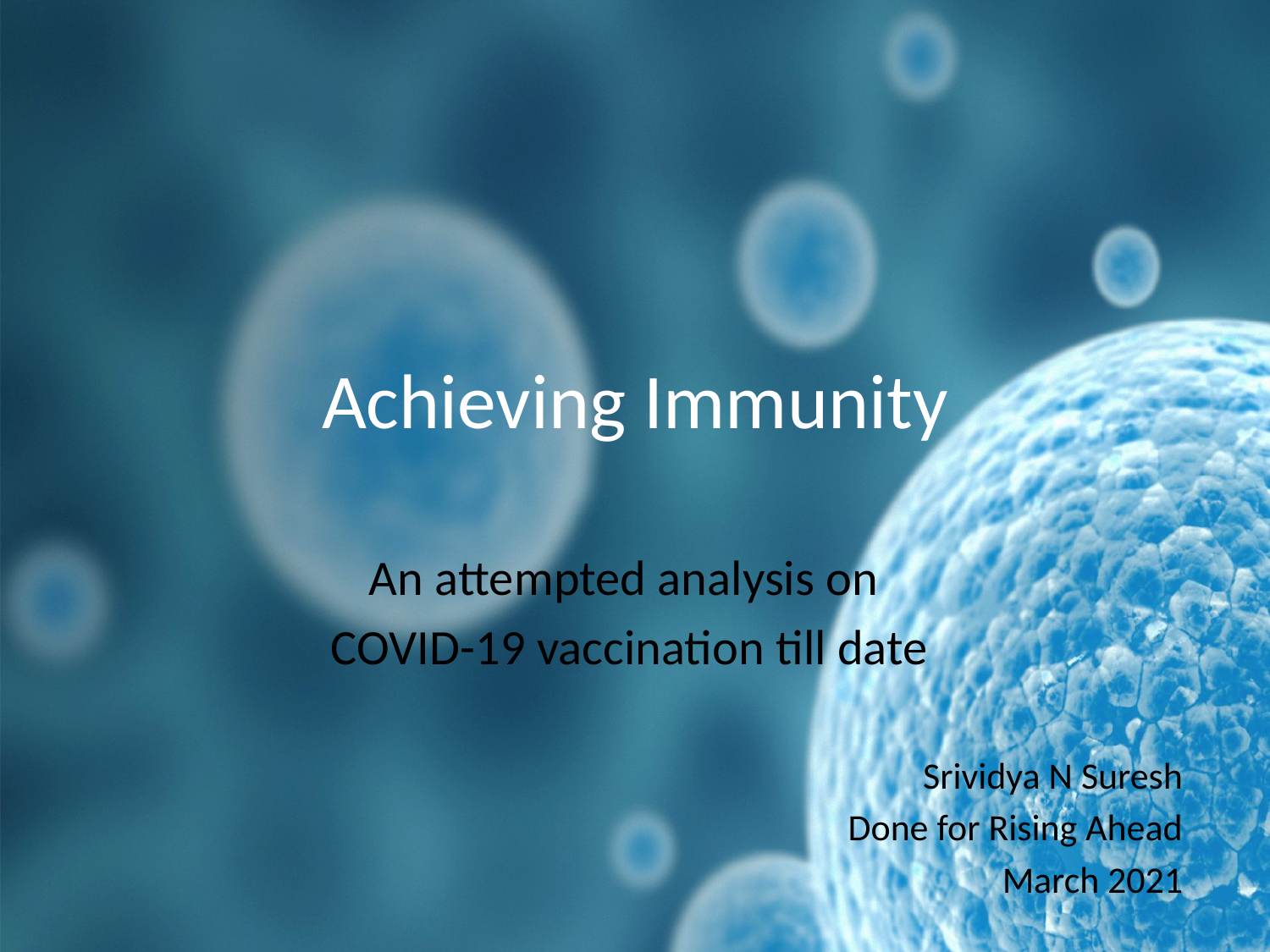

# Achieving Immunity
An attempted analysis on
COVID-19 vaccination till date

Srividya N Suresh
Done for Rising Ahead
March 2021